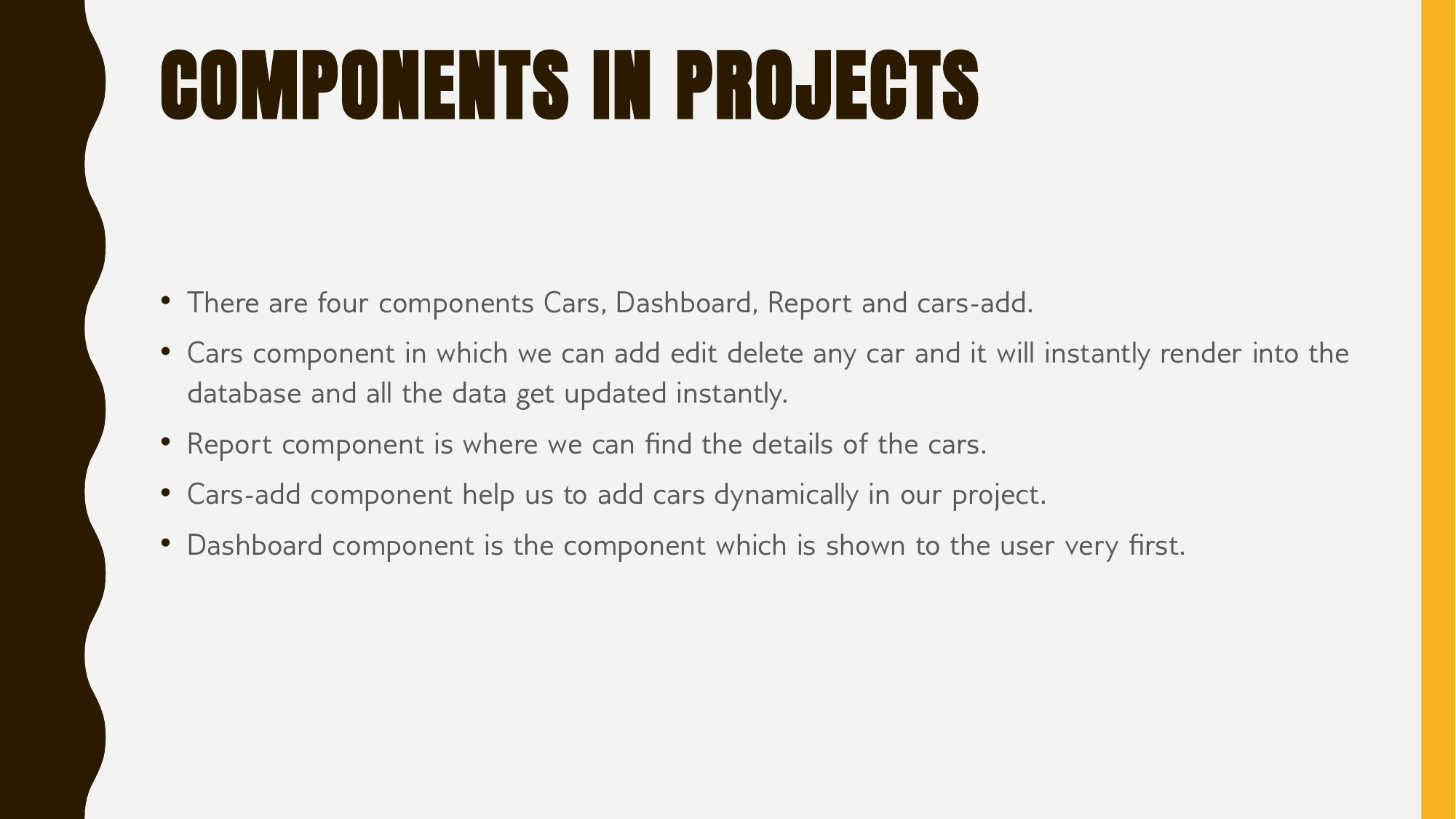

# Components in projects
There are four components Cars, Dashboard, Report and cars-add.
Cars component in which we can add edit delete any car and it will instantly render into the database and all the data get updated instantly.
Report component is where we can find the details of the cars.
Cars-add component help us to add cars dynamically in our project.
Dashboard component is the component which is shown to the user very first.